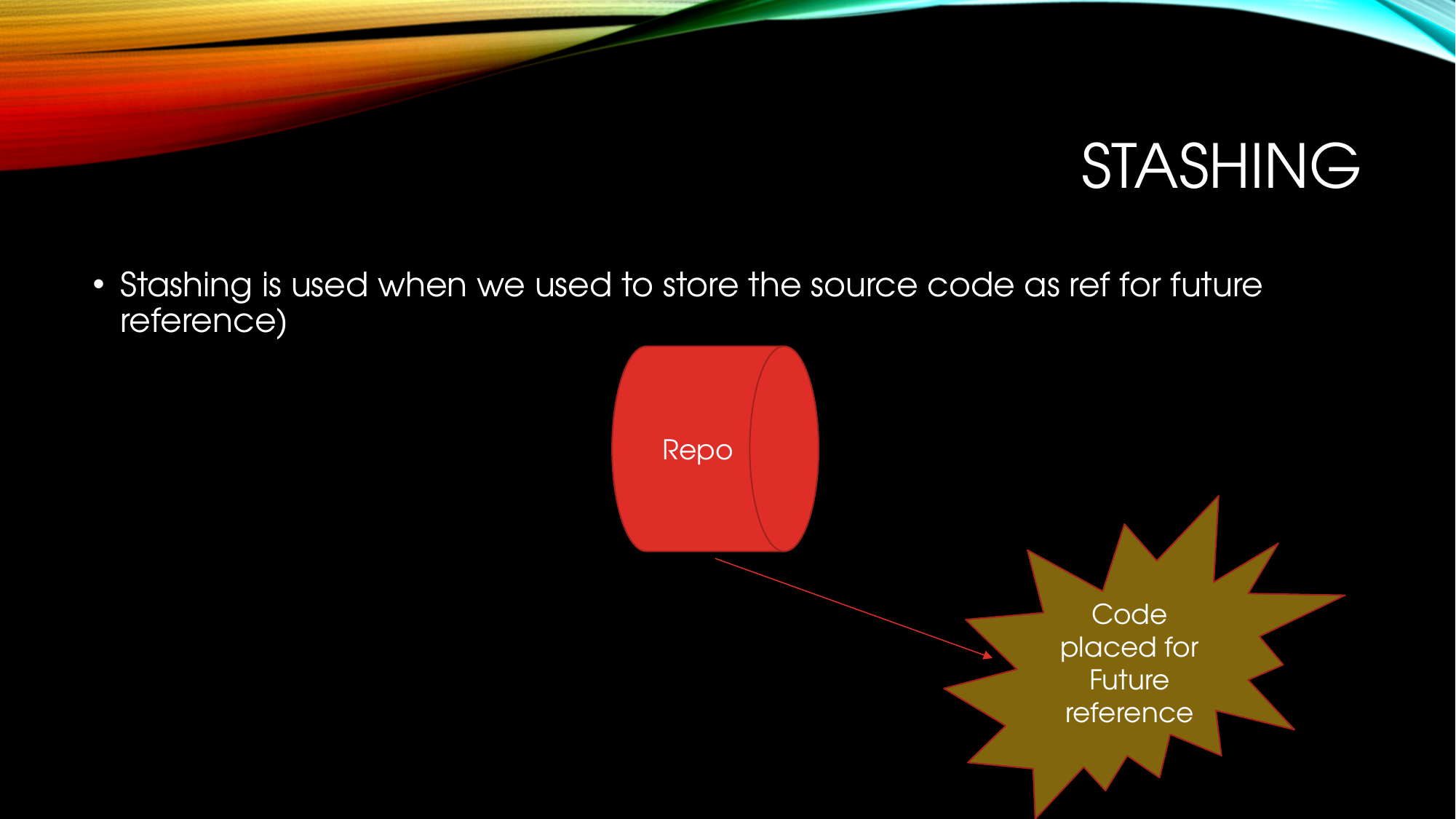

# Stashing
Stashing is used when we used to store the source code as ref for future reference)
Repo
Code placed for
Future reference